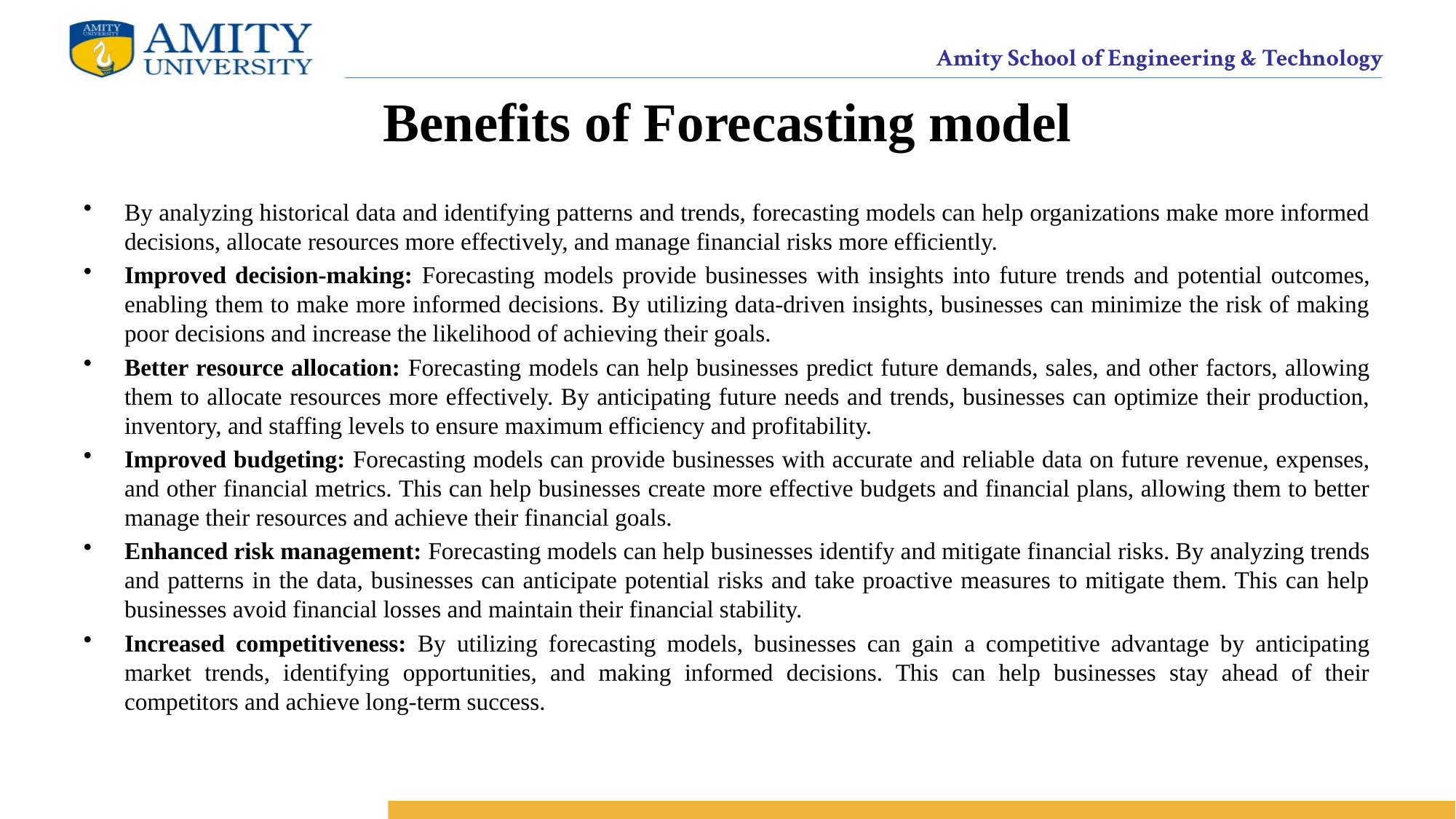

# Benefits of Forecasting model
By analyzing historical data and identifying patterns and trends, forecasting models can help organizations make more informed decisions, allocate resources more effectively, and manage financial risks more efficiently.
Improved decision-making: Forecasting models provide businesses with insights into future trends and potential outcomes, enabling them to make more informed decisions. By utilizing data-driven insights, businesses can minimize the risk of making poor decisions and increase the likelihood of achieving their goals.
Better resource allocation: Forecasting models can help businesses predict future demands, sales, and other factors, allowing them to allocate resources more effectively. By anticipating future needs and trends, businesses can optimize their production, inventory, and staffing levels to ensure maximum efficiency and profitability.
Improved budgeting: Forecasting models can provide businesses with accurate and reliable data on future revenue, expenses, and other financial metrics. This can help businesses create more effective budgets and financial plans, allowing them to better manage their resources and achieve their financial goals.
Enhanced risk management: Forecasting models can help businesses identify and mitigate financial risks. By analyzing trends and patterns in the data, businesses can anticipate potential risks and take proactive measures to mitigate them. This can help businesses avoid financial losses and maintain their financial stability.
Increased competitiveness: By utilizing forecasting models, businesses can gain a competitive advantage by anticipating market trends, identifying opportunities, and making informed decisions. This can help businesses stay ahead of their competitors and achieve long-term success.